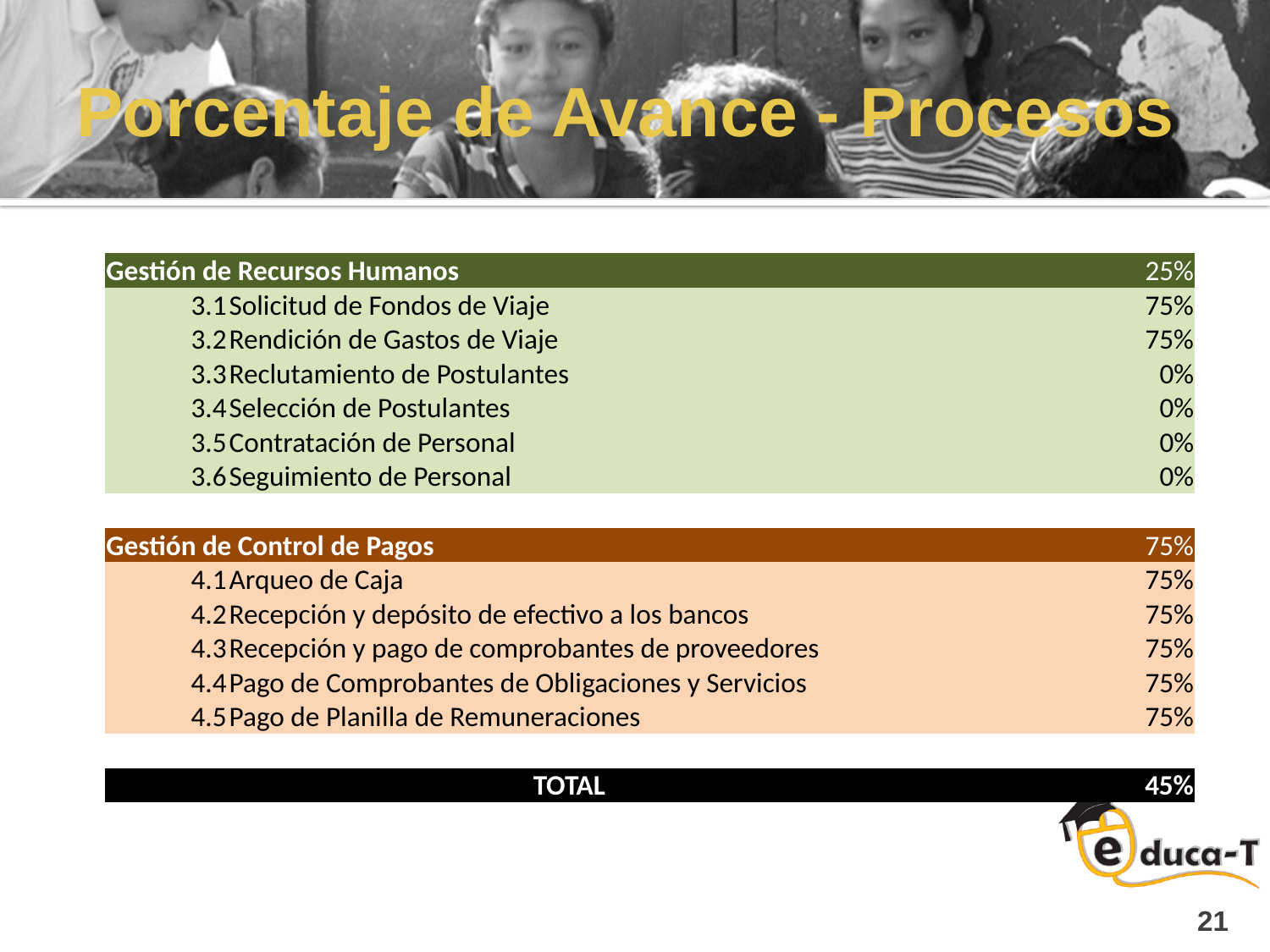

# Porcentaje de Avance - Procesos
| Gestión de Recursos Humanos |  |  |  |  |  | 25% |
| --- | --- | --- | --- | --- | --- | --- |
| 3.1 | Solicitud de Fondos de Viaje |  |  |  |  | 75% |
| 3.2 | Rendición de Gastos de Viaje |  |  |  |  | 75% |
| 3.3 | Reclutamiento de Postulantes |  |  |  |  | 0% |
| 3.4 | Selección de Postulantes |  |  |  |  | 0% |
| 3.5 | Contratación de Personal |  |  |  |  | 0% |
| 3.6 | Seguimiento de Personal |  |  |  |  | 0% |
|  |  |  |  |  |  |  |
| Gestión de Control de Pagos |  |  |  |  |  | 75% |
| 4.1 | Arqueo de Caja |  |  |  |  | 75% |
| 4.2 | Recepción y depósito de efectivo a los bancos |  |  |  |  | 75% |
| 4.3 | Recepción y pago de comprobantes de proveedores |  |  |  |  | 75% |
| 4.4 | Pago de Comprobantes de Obligaciones y Servicios |  |  |  |  | 75% |
| 4.5 | Pago de Planilla de Remuneraciones |  |  |  |  | 75% |
|  |  |  |  |  |  |  |
| TOTAL |  |  |  |  |  | 45% |

21